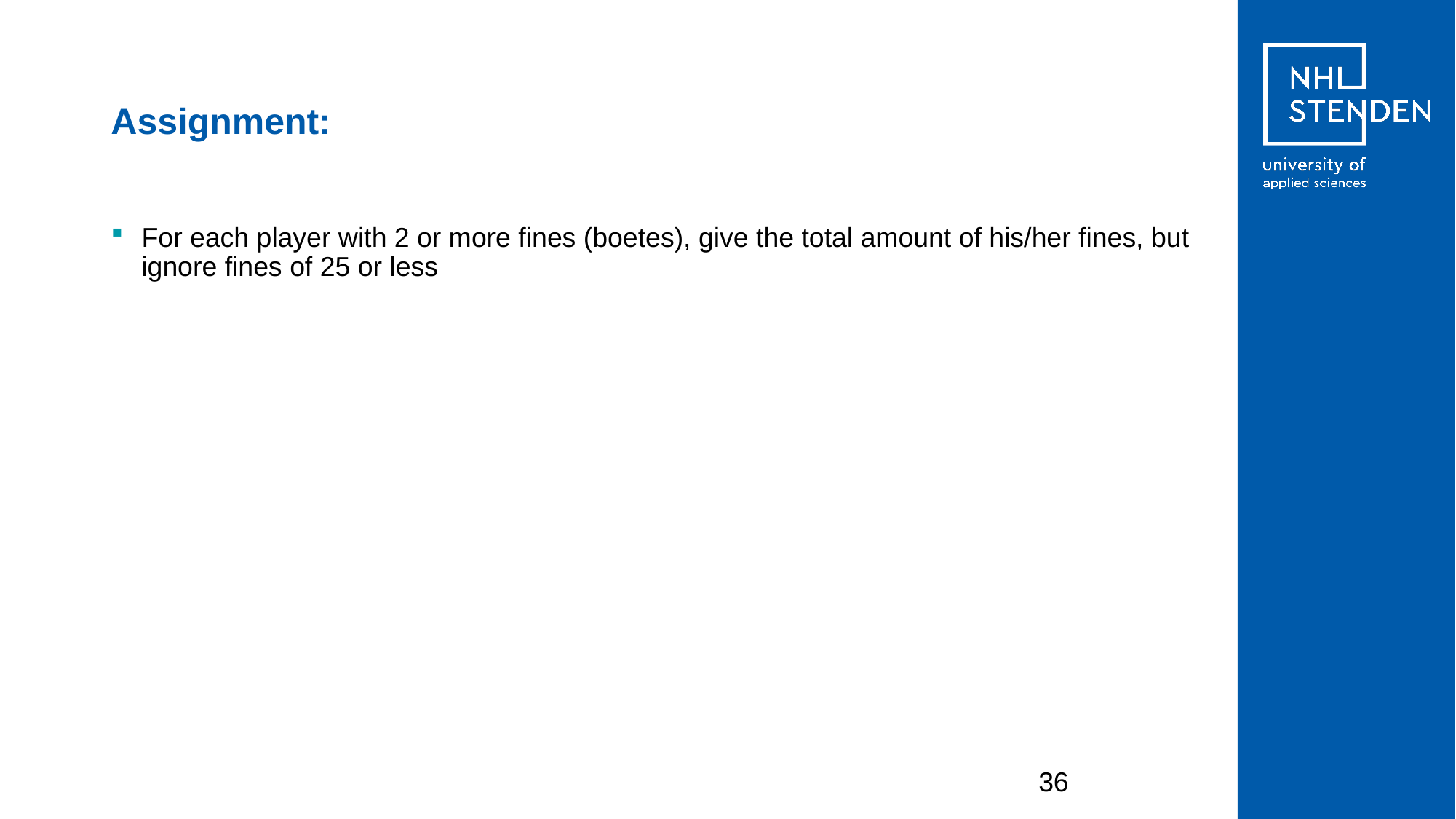

# Assignment:
For each player with 2 or more fines (boetes), give the total amount of his/her fines, but ignore fines of 25 or less
36